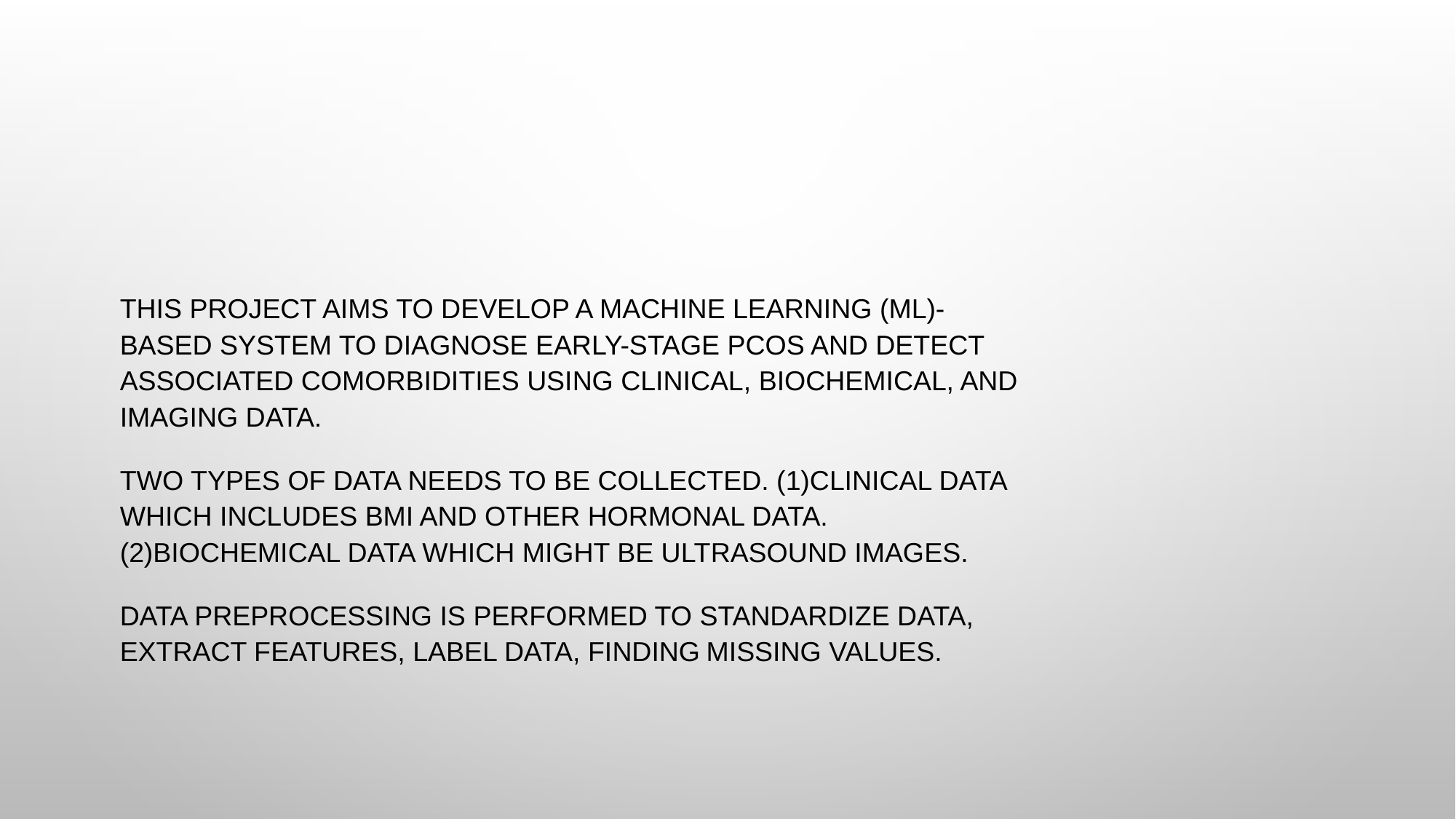

This project aims to develop a machine learning (ML)-based system to diagnose early-stage PCOS and detect associated comorbidities using clinical, biochemical, and imaging data.
Two types of data needs to be collected. (1)Clinical Data which includes BMI and other hormonal data. (2)Biochemical Data which might be Ultrasound Images.
Data Preprocessing is performed to standardize data, Extract Features, Label data, Finding missing values.